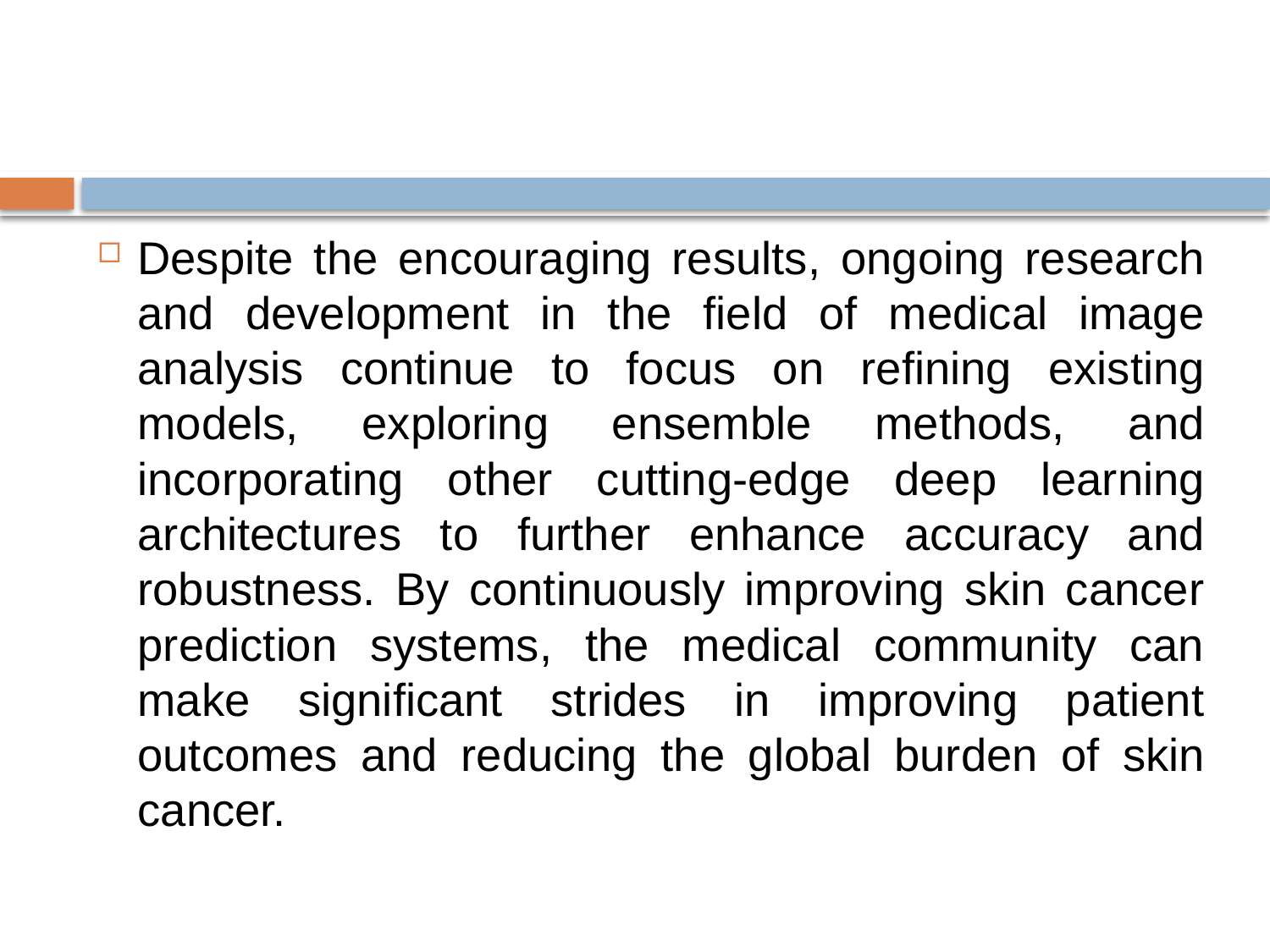

#
Despite the encouraging results, ongoing research and development in the field of medical image analysis continue to focus on refining existing models, exploring ensemble methods, and incorporating other cutting-edge deep learning architectures to further enhance accuracy and robustness. By continuously improving skin cancer prediction systems, the medical community can make significant strides in improving patient outcomes and reducing the global burden of skin cancer.